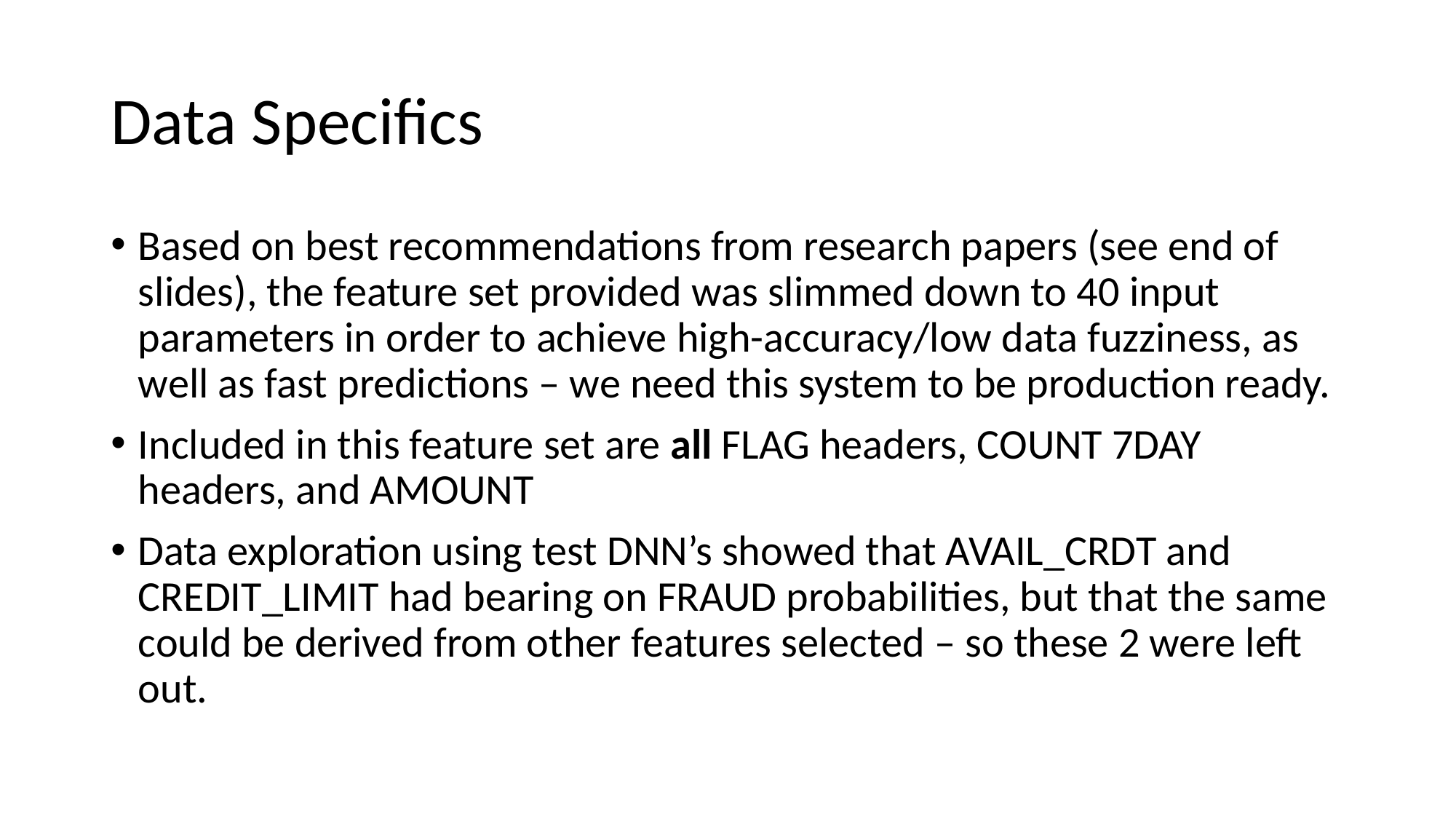

# Data Specifics
Based on best recommendations from research papers (see end of slides), the feature set provided was slimmed down to 40 input parameters in order to achieve high-accuracy/low data fuzziness, as well as fast predictions – we need this system to be production ready.
Included in this feature set are all FLAG headers, COUNT 7DAY headers, and AMOUNT
Data exploration using test DNN’s showed that AVAIL_CRDT and CREDIT_LIMIT had bearing on FRAUD probabilities, but that the same could be derived from other features selected – so these 2 were left out.